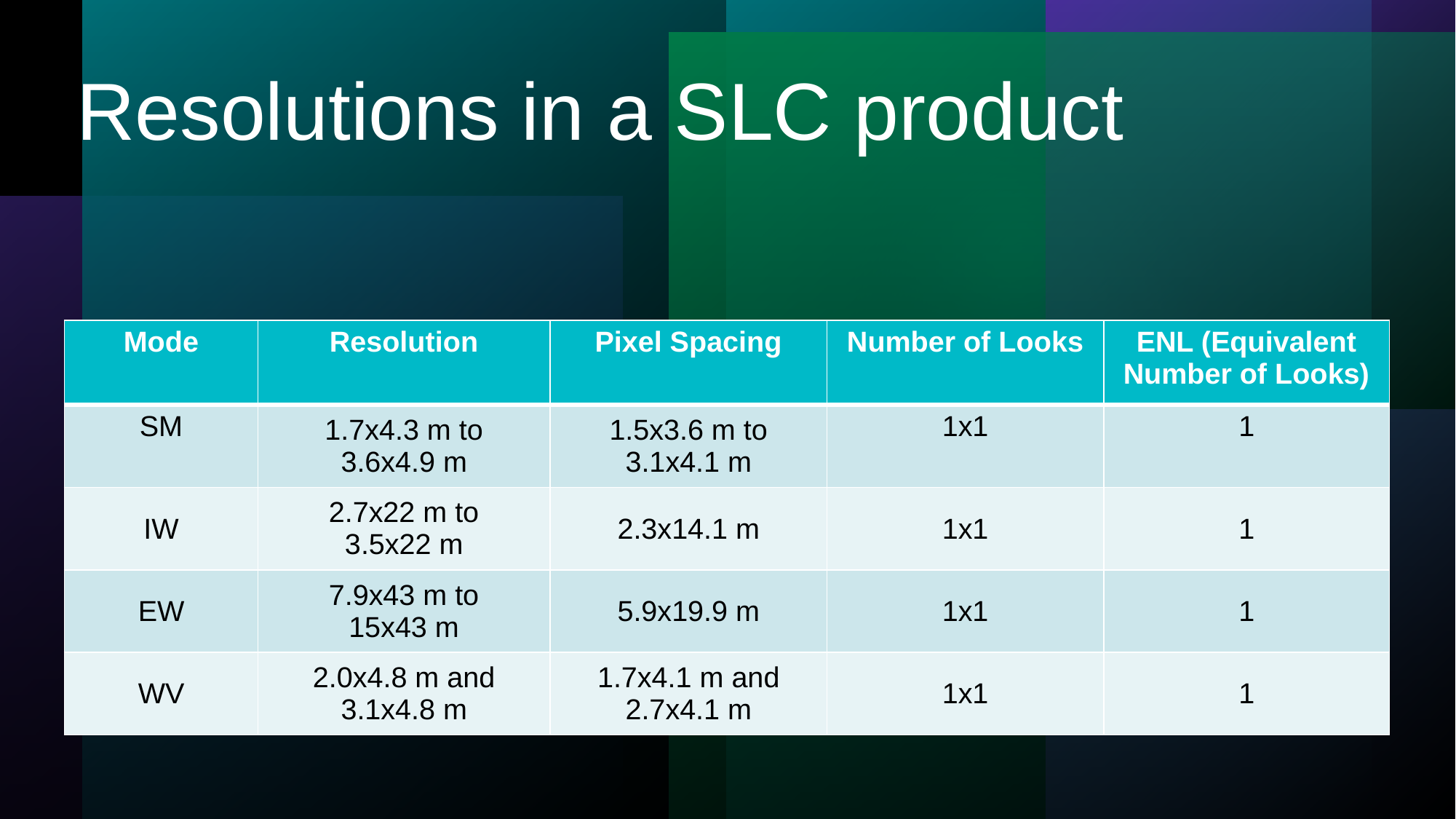

# Resolutions in a SLC product
| Mode | Resolution | Pixel Spacing | Number of Looks | ENL (Equivalent Number of Looks) |
| --- | --- | --- | --- | --- |
| SM | 1.7x4.3 m to 3.6x4.9 m | 1.5x3.6 m to 3.1x4.1 m | 1x1 | 1 |
| IW | 2.7x22 m to 3.5x22 m | 2.3x14.1 m | 1x1 | 1 |
| EW | 7.9x43 m to 15x43 m | 5.9x19.9 m | 1x1 | 1 |
| WV | 2.0x4.8 m and 3.1x4.8 m | 1.7x4.1 m and 2.7x4.1 m | 1x1 | 1 |